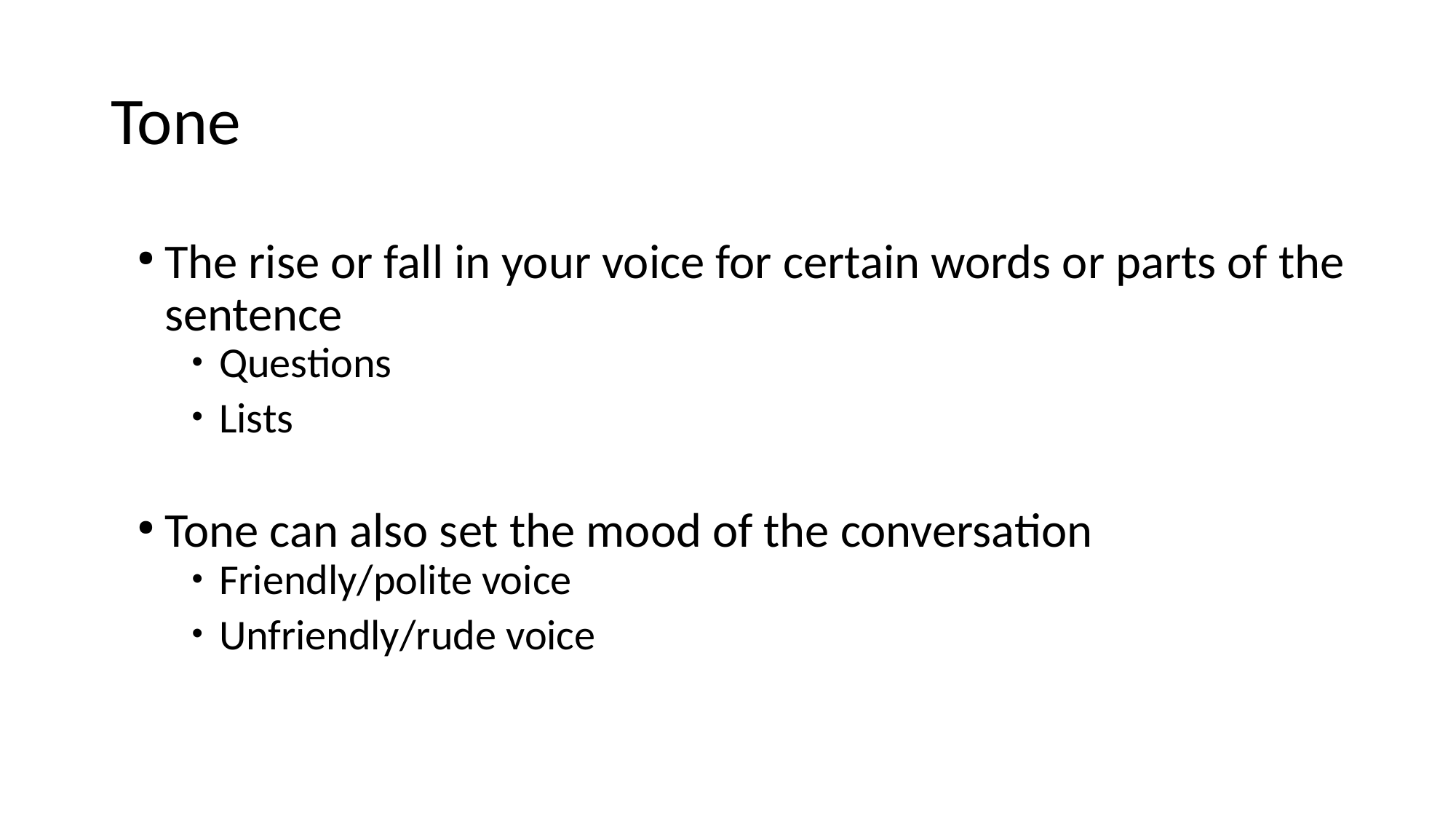

Tone
The rise or fall in your voice for certain words or parts of the sentence
Questions
Lists

Tone can also set the mood of the conversation
Friendly/polite voice
Unfriendly/rude voice